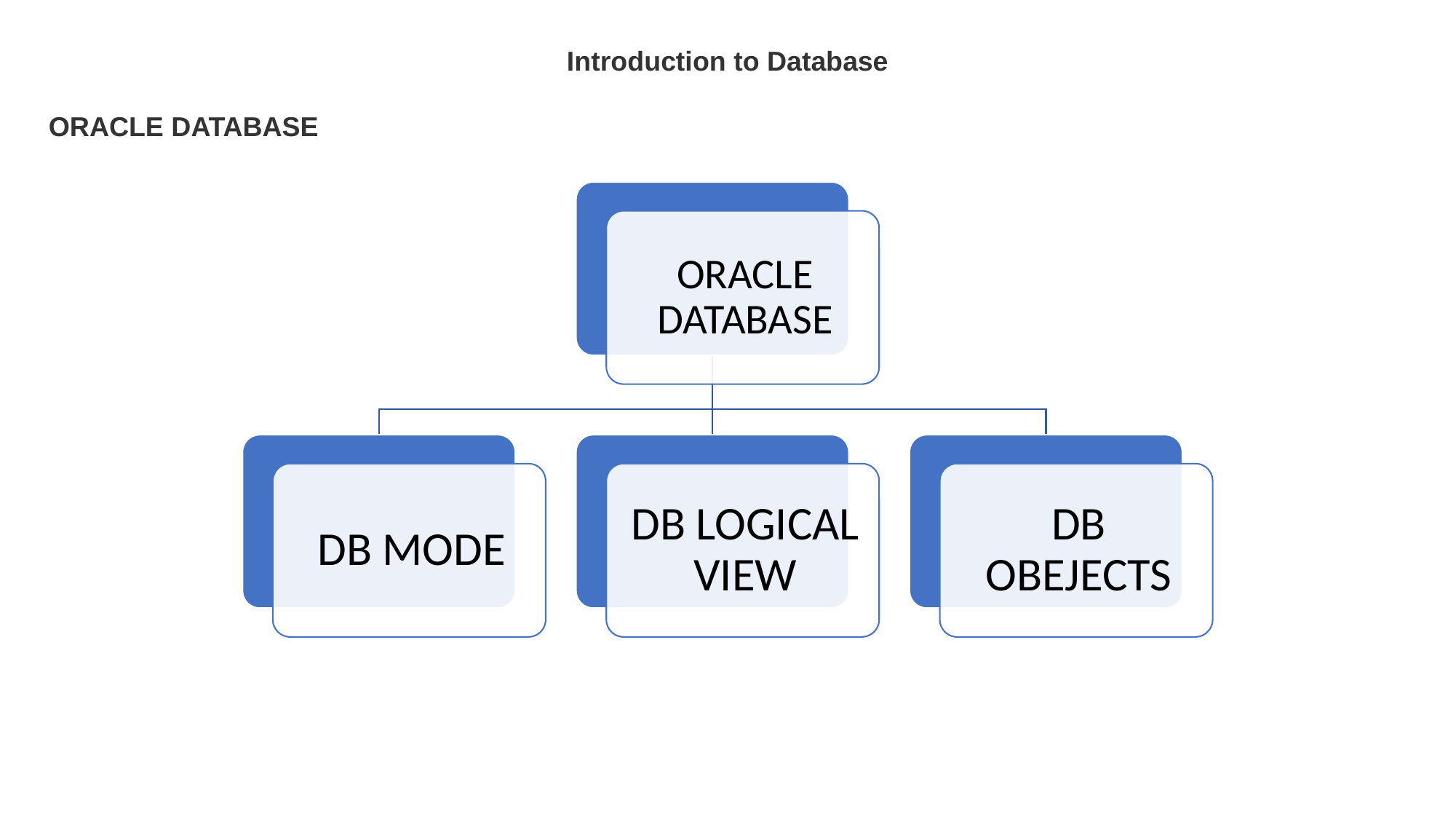

Introduction to Database

ORACLE DATABASE

ORACLE DATABASE
DB MODE
DB LOGICAL VIEW
DB OBEJECTS